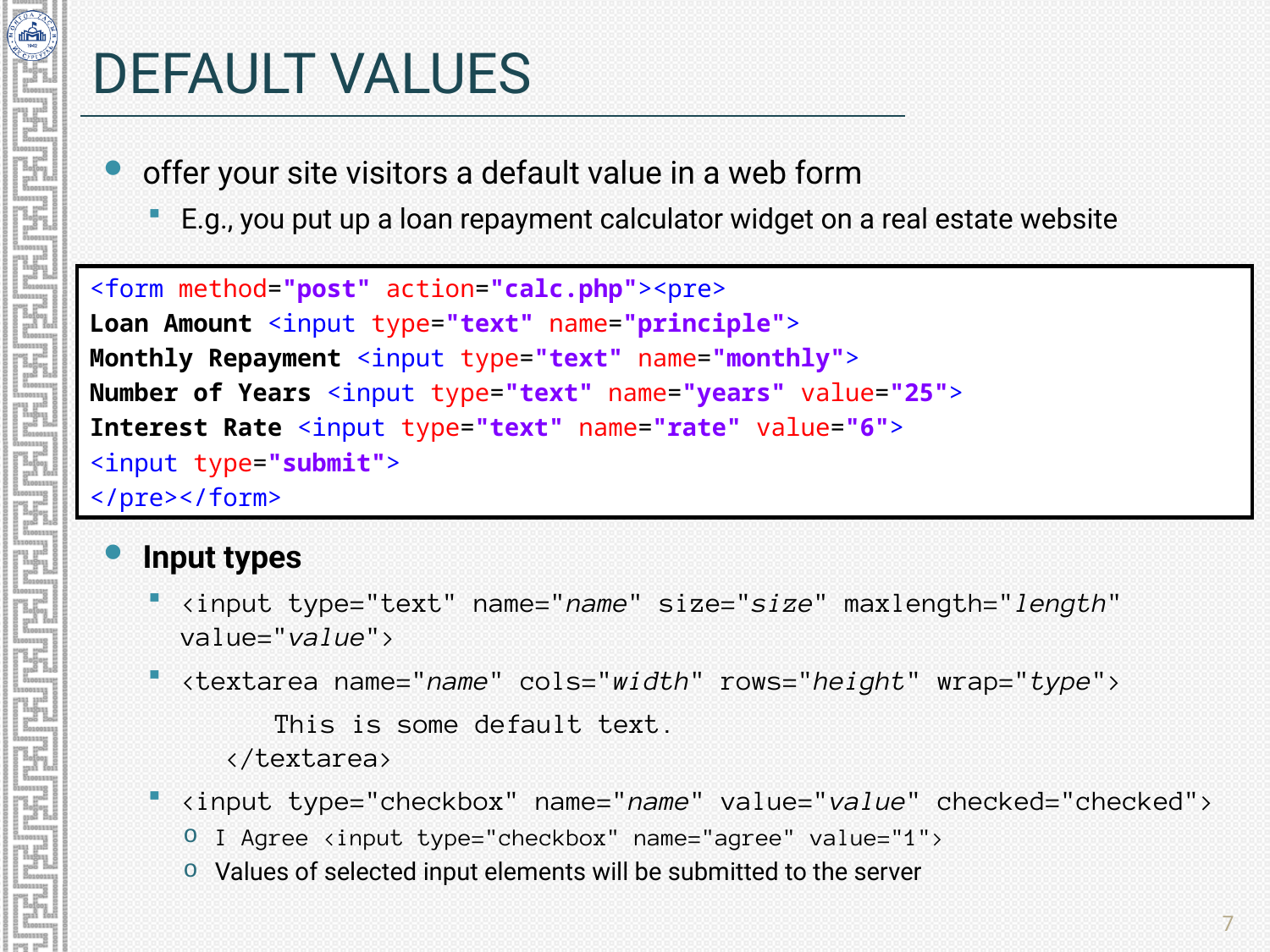

# Default values
offer your site visitors a default value in a web form
E.g., you put up a loan repayment calculator widget on a real estate website

Input types
<input type="text" name="name" size="size" maxlength="length" value="value">
<textarea name="name" cols="width" rows="height" wrap="type">
	This is some default text.
     </textarea>
<input type="checkbox" name="name" value="value" checked="checked">
I Agree <input type="checkbox" name="agree" value="1">
Values of selected input elements will be submitted to the server
<form method="post" action="calc.php"><pre>
Loan Amount <input type="text" name="principle">
Monthly Repayment <input type="text" name="monthly">
Number of Years <input type="text" name="years" value="25">
Interest Rate <input type="text" name="rate" value="6">
<input type="submit">
</pre></form>
7